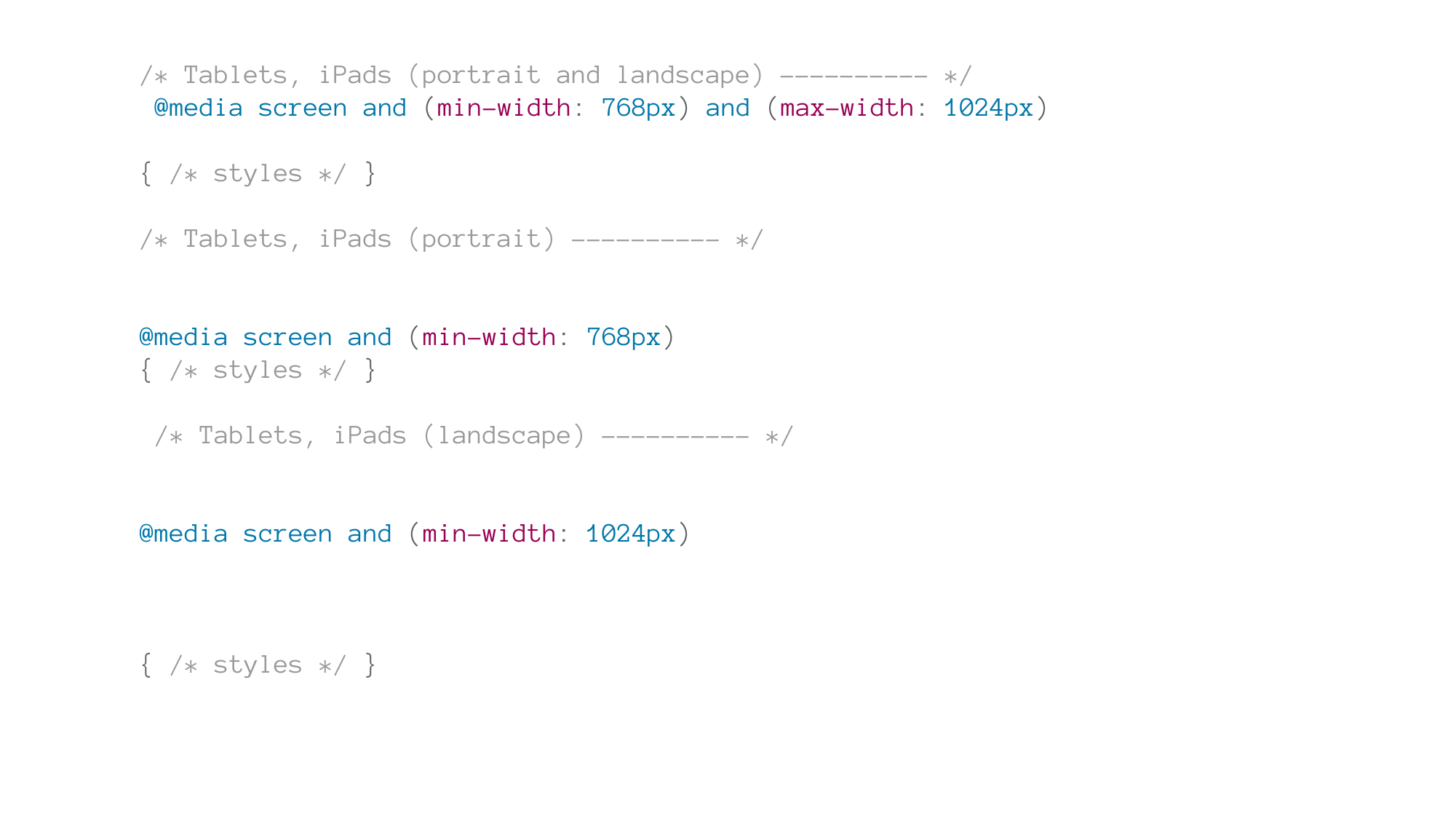

/* Tablets, iPads (portrait and landscape) ---------- */
 @media screen and (min-width: 768px) and (max-width: 1024px)

{ /* styles */ }

/* Tablets, iPads (portrait) ---------- */

@media screen and (min-width: 768px)
{ /* styles */ }

 /* Tablets, iPads (landscape) ---------- */

@media screen and (min-width: 1024px)

{ /* styles */ }